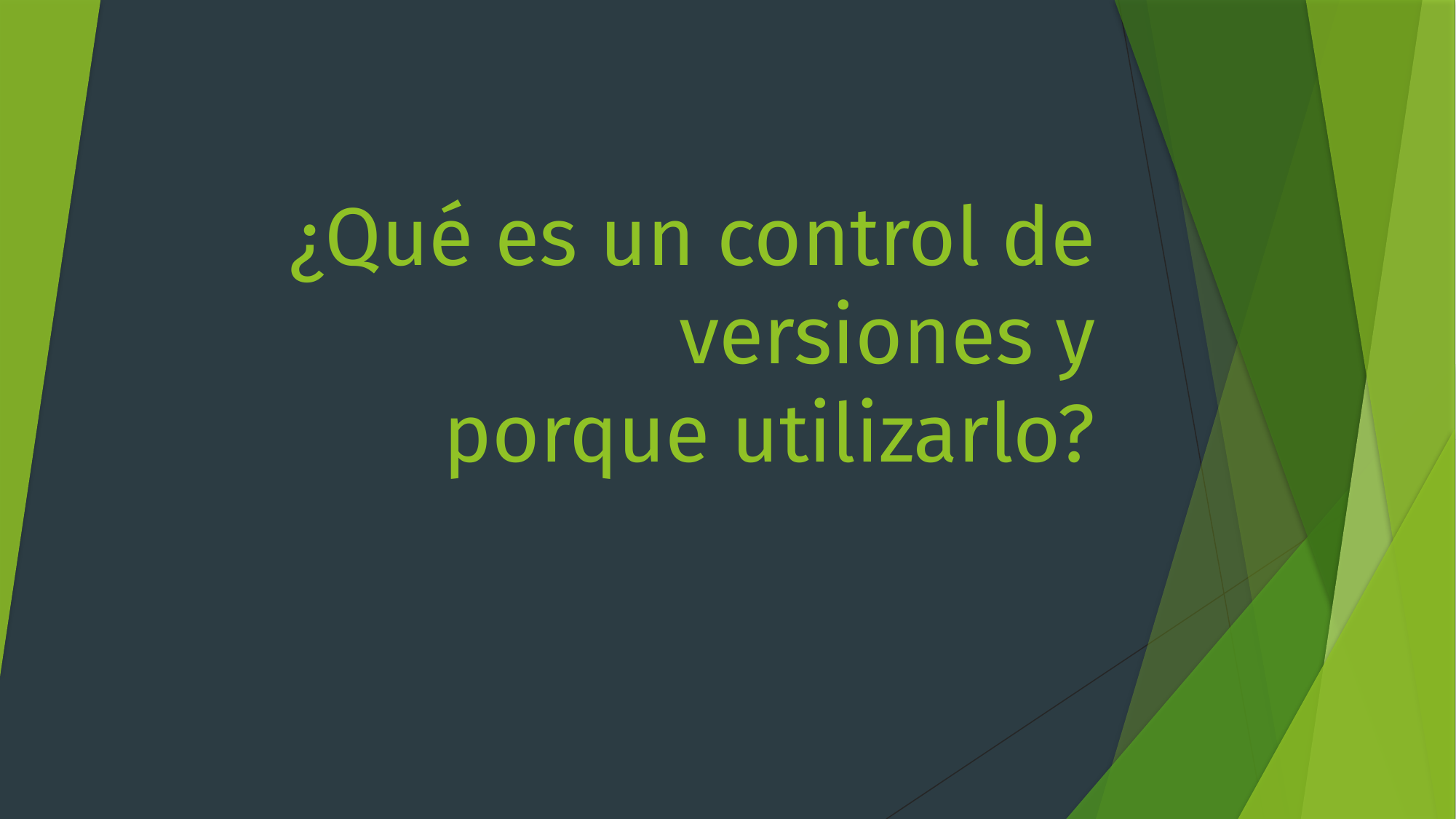

# ¿Qué es un control de versiones y porque utilizarlo?